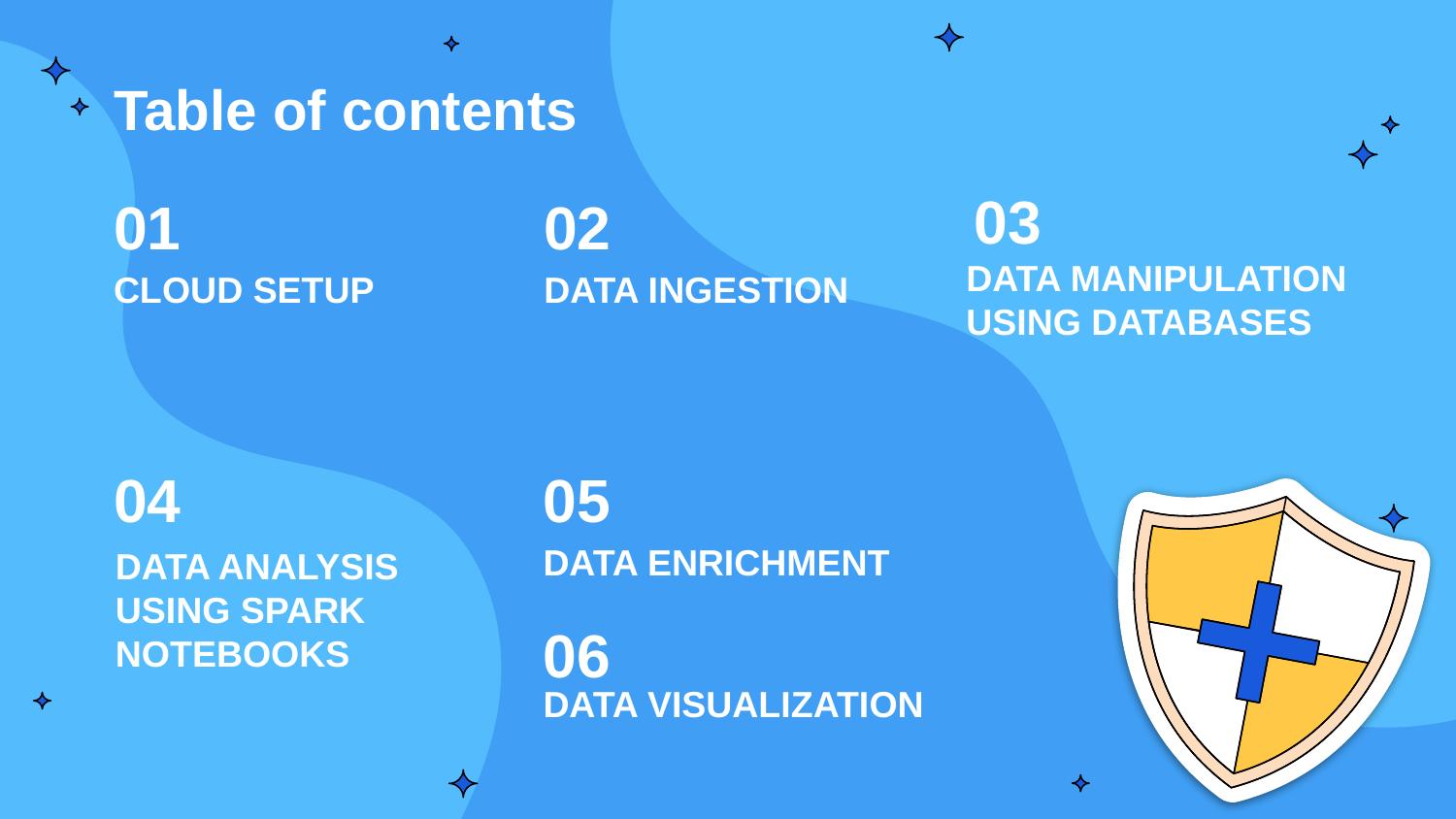

# Table of contents
03
01
02
CLOUD SETUP
DATA INGESTION
DATA MANIPULATION USING DATABASES
04
05

DATA ENRICHMENT
DATA ANALYSIS USING SPARK NOTEBOOKS
06
DATA VISUALIZATION